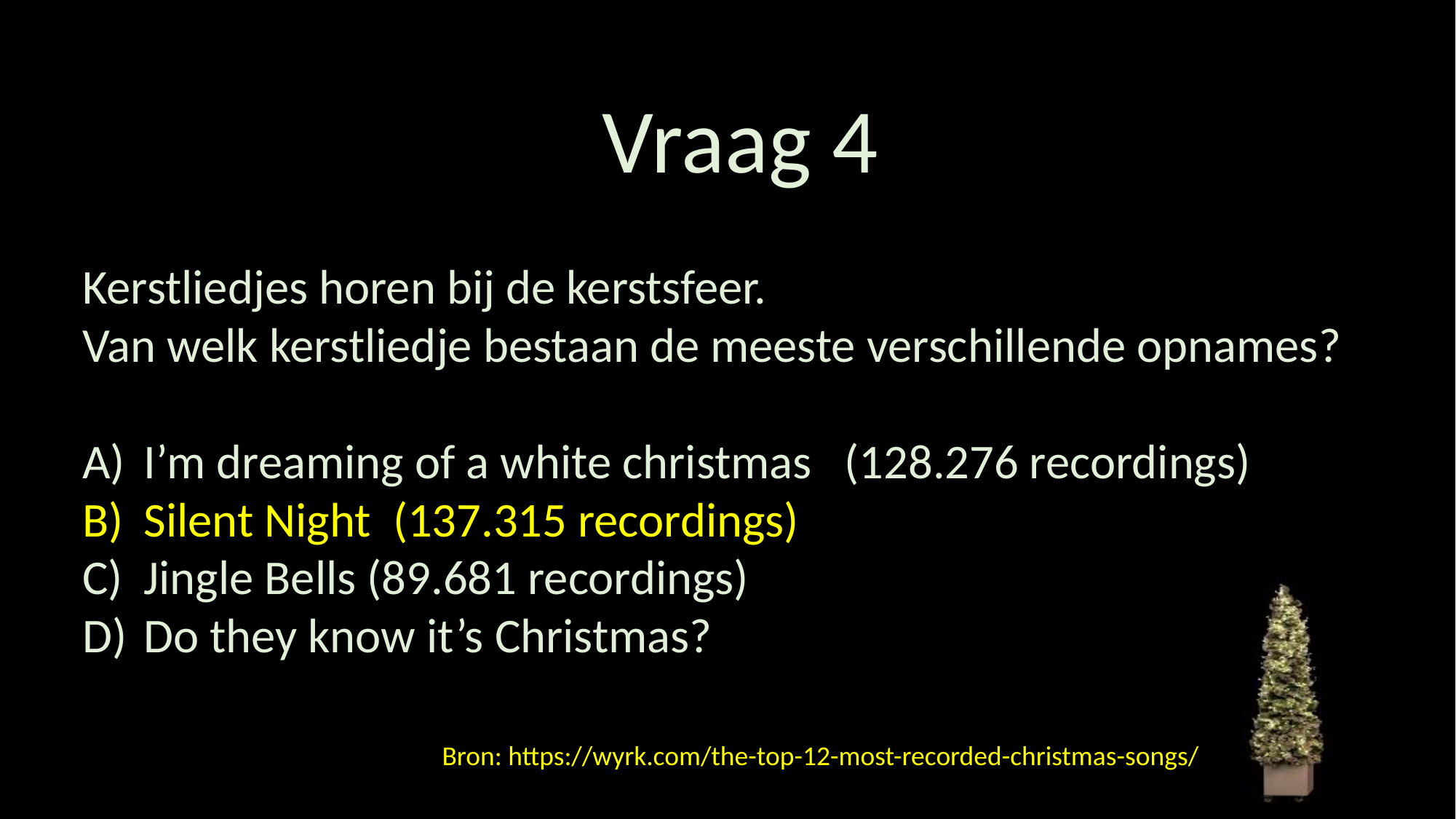

# Vraag 4
Kerstliedjes horen bij de kerstsfeer.
Van welk kerstliedje bestaan de meeste verschillende opnames?

I’m dreaming of a white christmas   (128.276 recordings)
Silent Night  (137.315 recordings)
Jingle Bells (89.681 recordings)
Do they know it’s Christmas?
Bron: https://wyrk.com/the-top-12-most-recorded-christmas-songs/